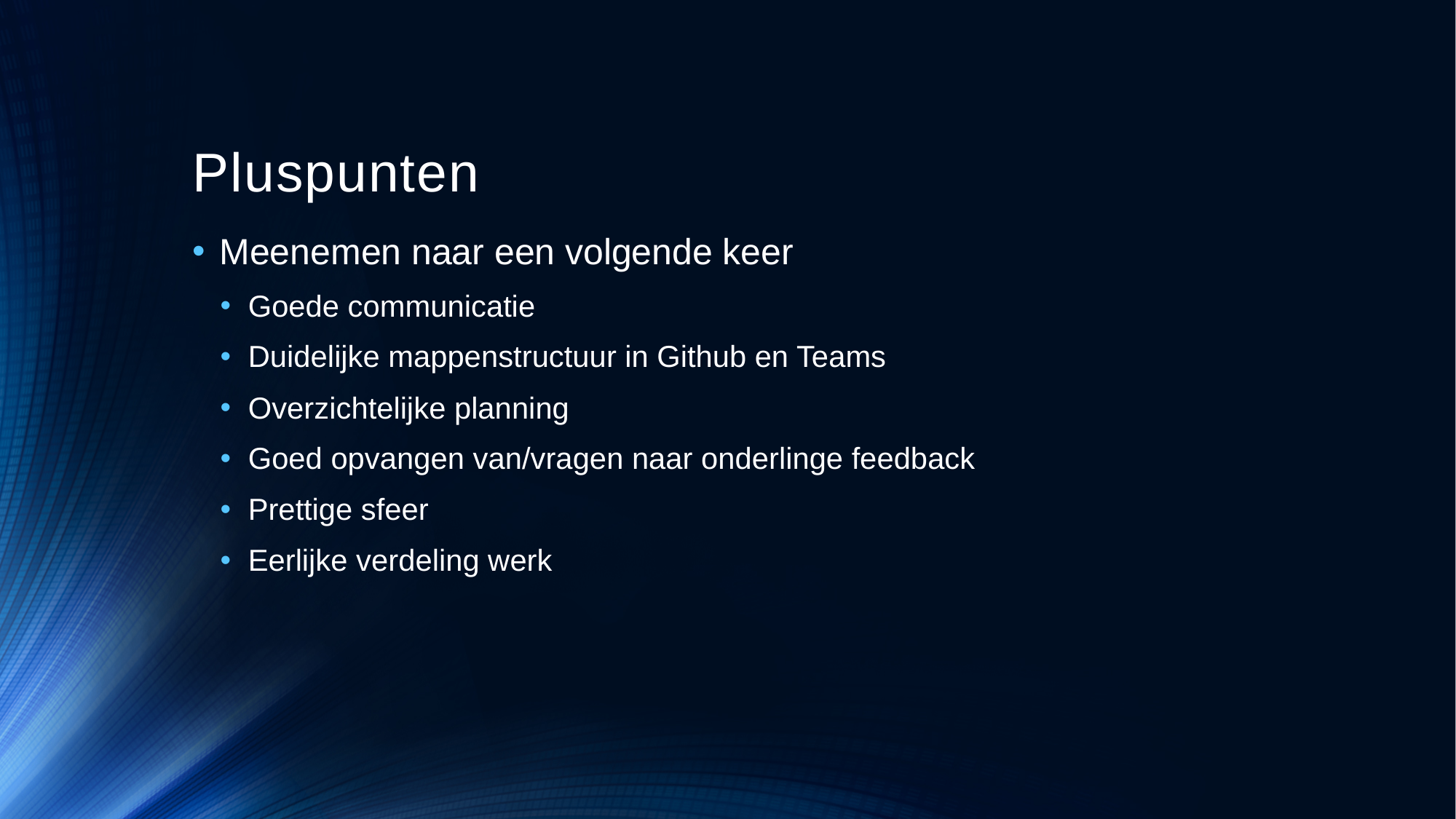

# Pluspunten
Meenemen naar een volgende keer
Goede communicatie
Duidelijke mappenstructuur in Github en Teams
Overzichtelijke planning
Goed opvangen van/vragen naar onderlinge feedback
Prettige sfeer
Eerlijke verdeling werk